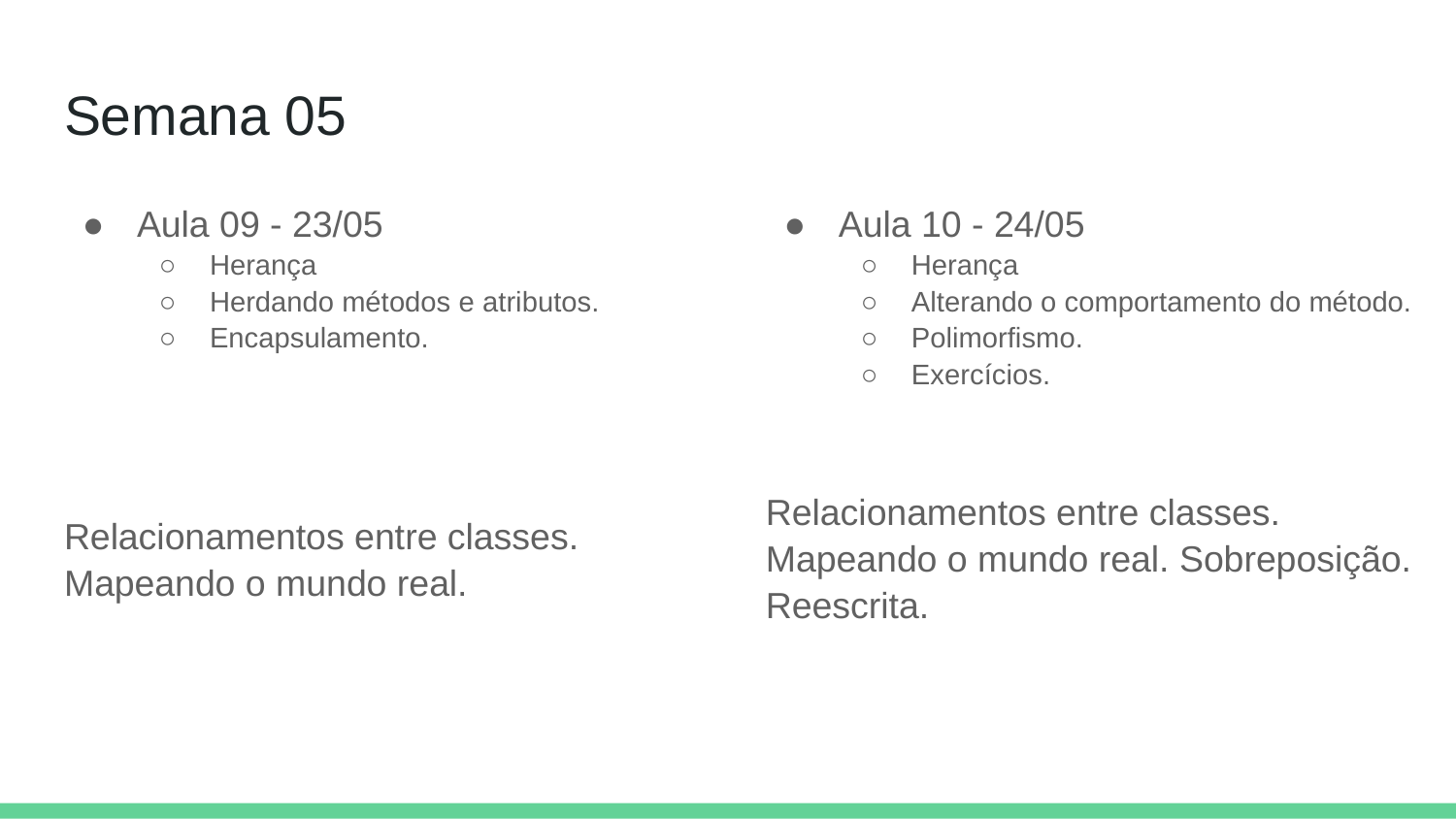

# Semana 05
Aula 09 - 23/05
Herança
Herdando métodos e atributos.
Encapsulamento.

Relacionamentos entre classes. Mapeando o mundo real.
Aula 10 - 24/05
Herança
Alterando o comportamento do método.
Polimorfismo.
Exercícios.

Relacionamentos entre classes. Mapeando o mundo real. Sobreposição. Reescrita.